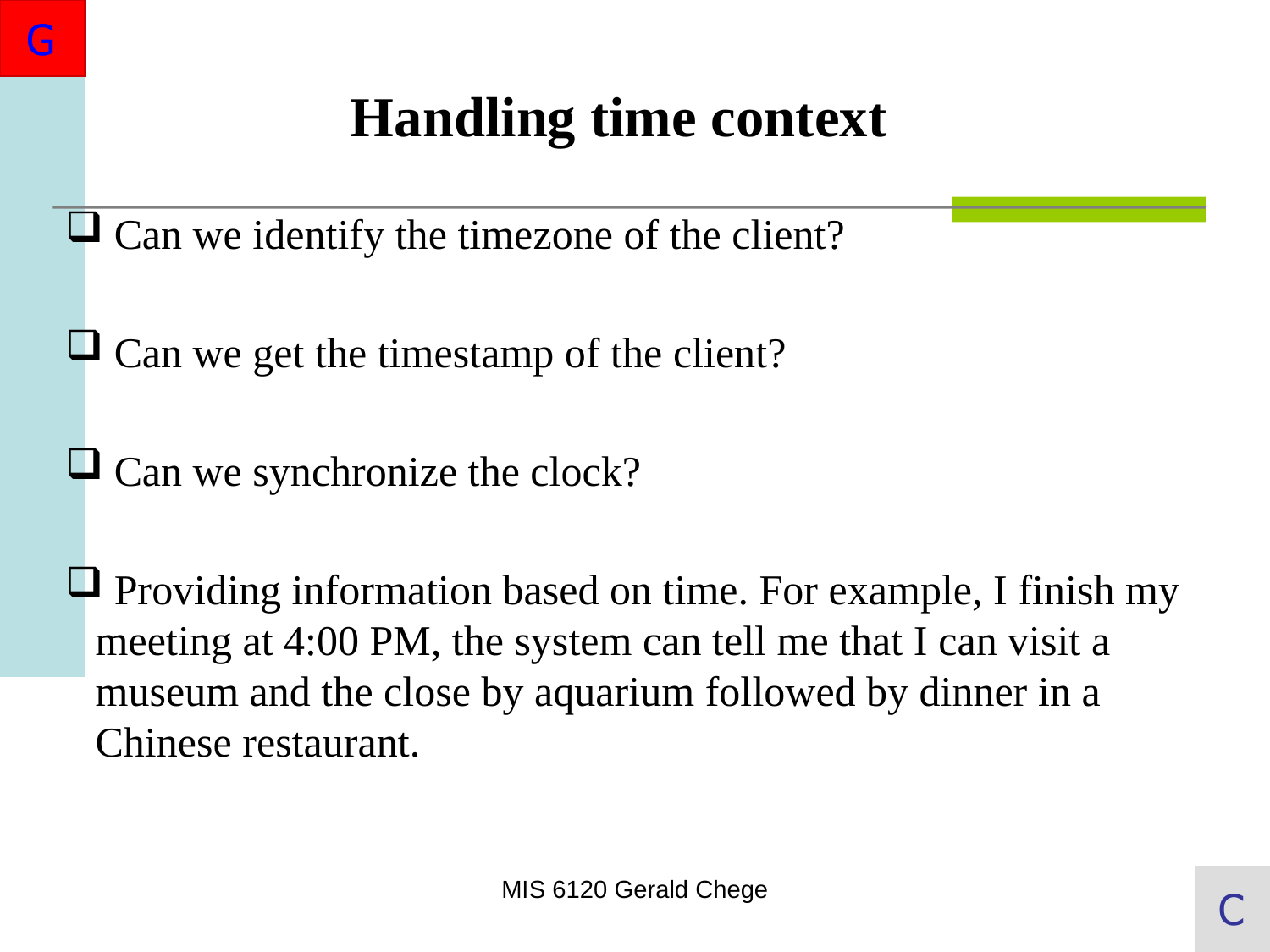

Handling time context
 Can we identify the timezone of the client?

 Can we get the timestamp of the client?

 Can we synchronize the clock?

 Providing information based on time. For example, I finish my meeting at 4:00 PM, the system can tell me that I can visit a museum and the close by aquarium followed by dinner in a Chinese restaurant.
MIS 6120 Gerald Chege